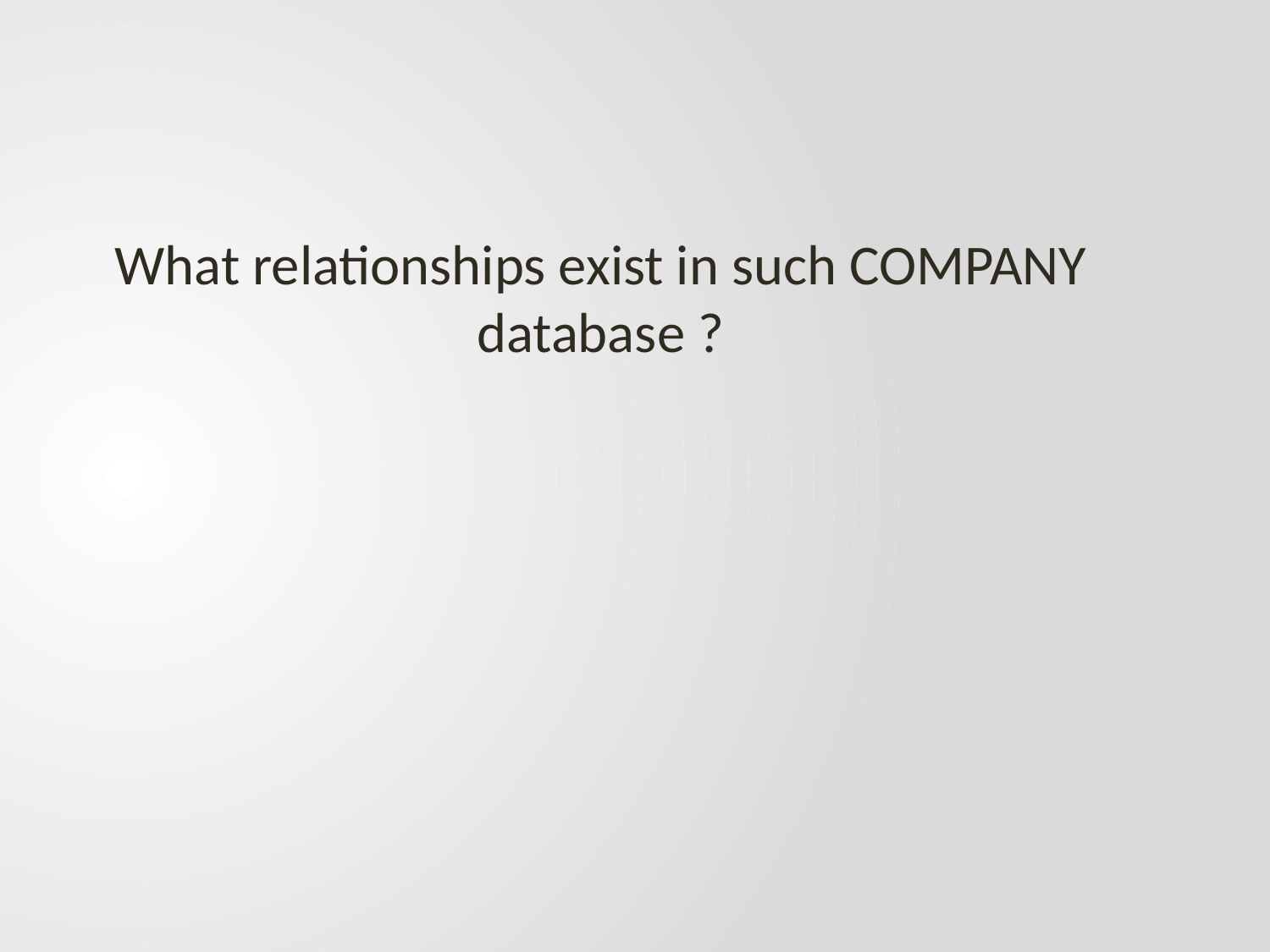

What relationships exist in such COMPANY database ?